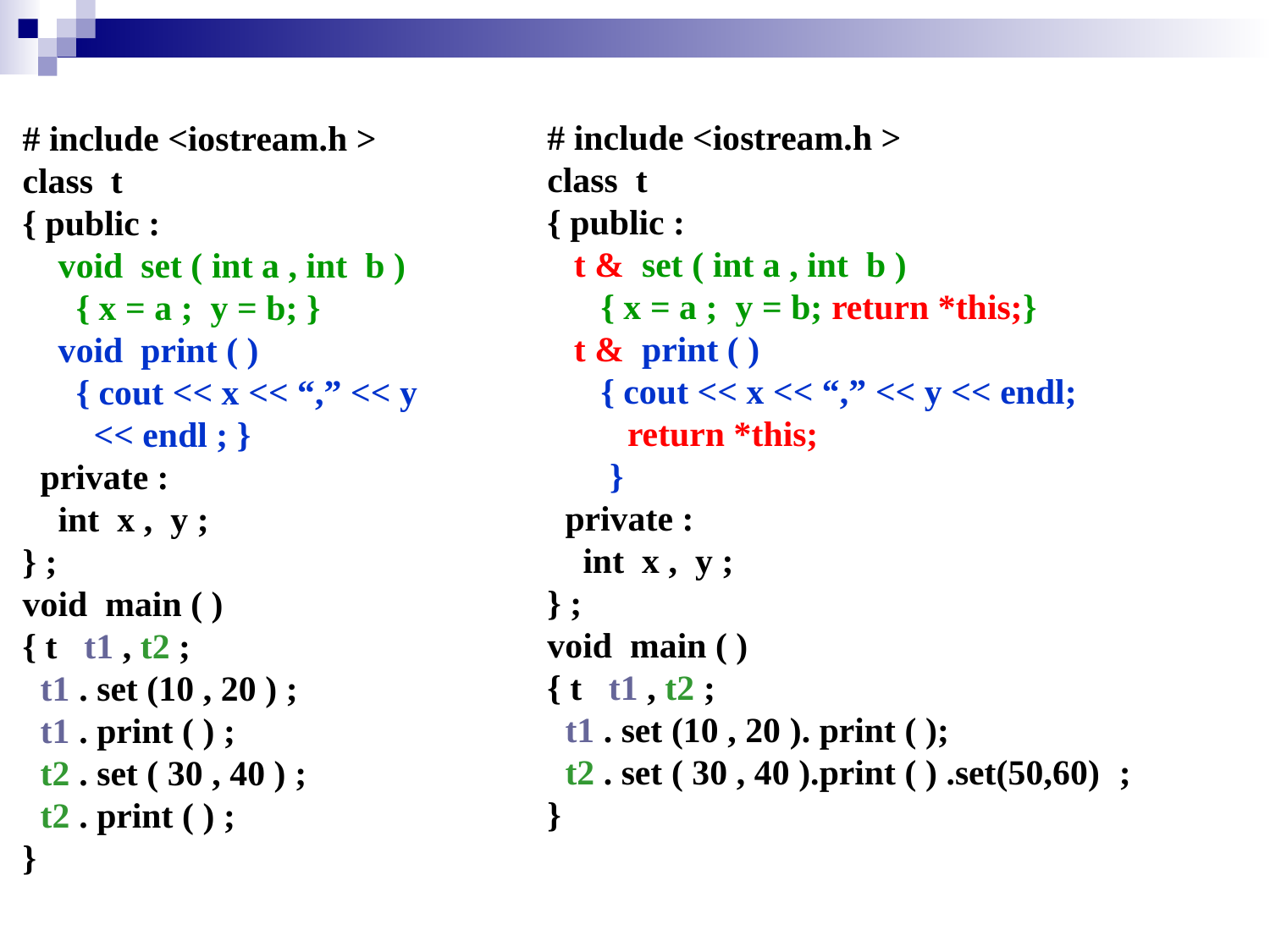

# include <iostream.h >
class  t
{ public :
   t &  set ( int a , int  b )
      { x = a ;  y = b; return *this;}
   t &  print ( )
      { cout << x << “,” << y << endl;
         return *this;
       }
  private :
    int  x ,  y ;
} ;
void  main ( )
{ t   t1 , t2 ;
  t1 . set (10 , 20 ). print ( );
  t2 . set ( 30 , 40 ).print ( ) .set(50,60)  ;
}

# include <iostream.h >
class  t
{ public :
    void  set ( int a , int  b )
      { x = a ;  y = b; }
    void  print ( )
      { cout << x << “,” << y
        << endl ; }
  private :
    int  x ,  y ;
} ;
void  main ( )
{ t   t1 , t2 ;
  t1 . set (10 , 20 ) ;
  t1 . print ( ) ;
  t2 . set ( 30 , 40 ) ;
  t2 . print ( ) ;
}